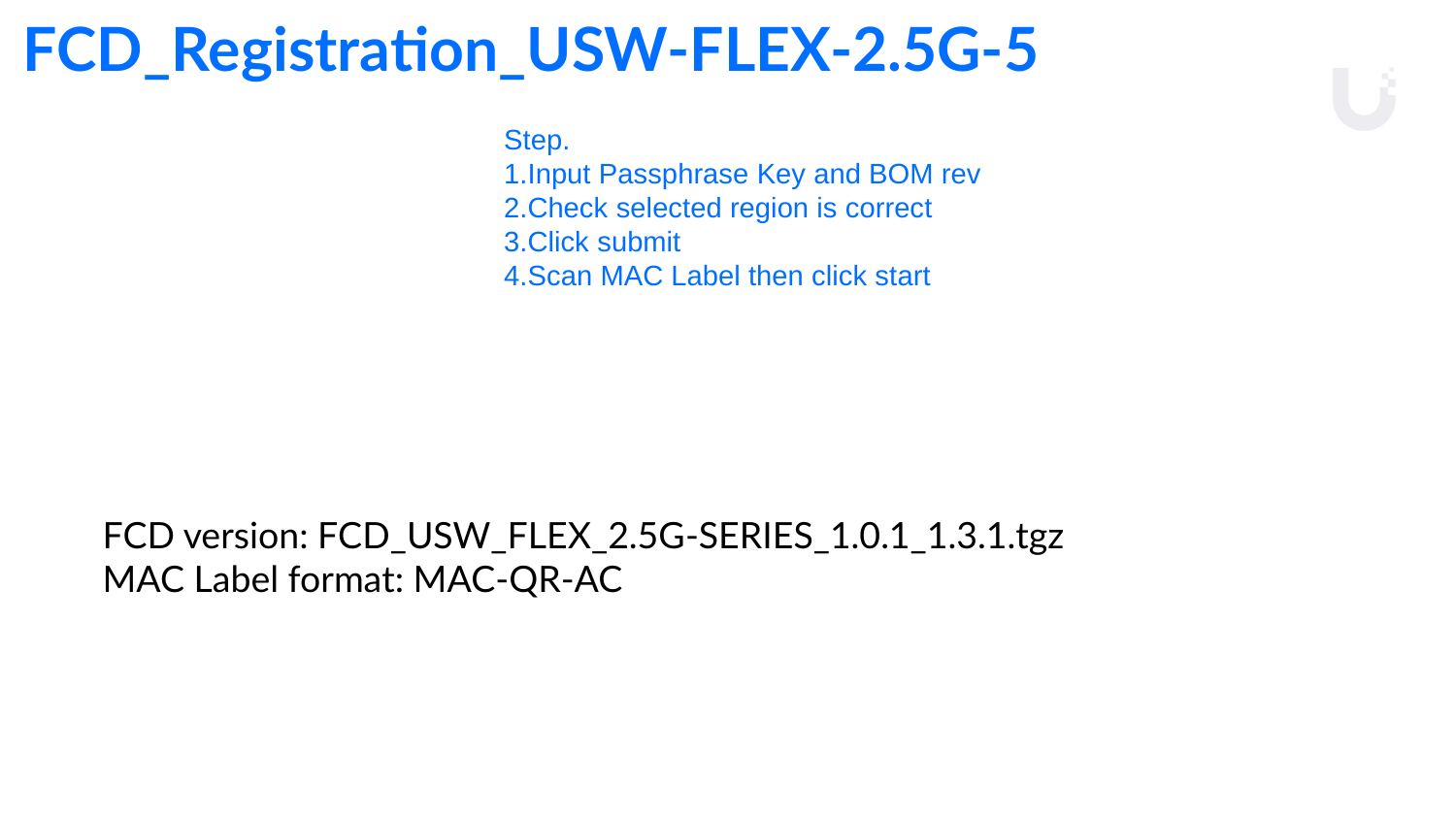

# FCD_Registration_USW-FLEX-2.5G-5
Step.
1.Input Passphrase Key and BOM rev
2.Check selected region is correct
3.Click submit
4.Scan MAC Label then click start
FCD version: FCD_USW_FLEX_2.5G-SERIES_1.0.1_1.3.1.tgz
MAC Label format: MAC-QR-AC